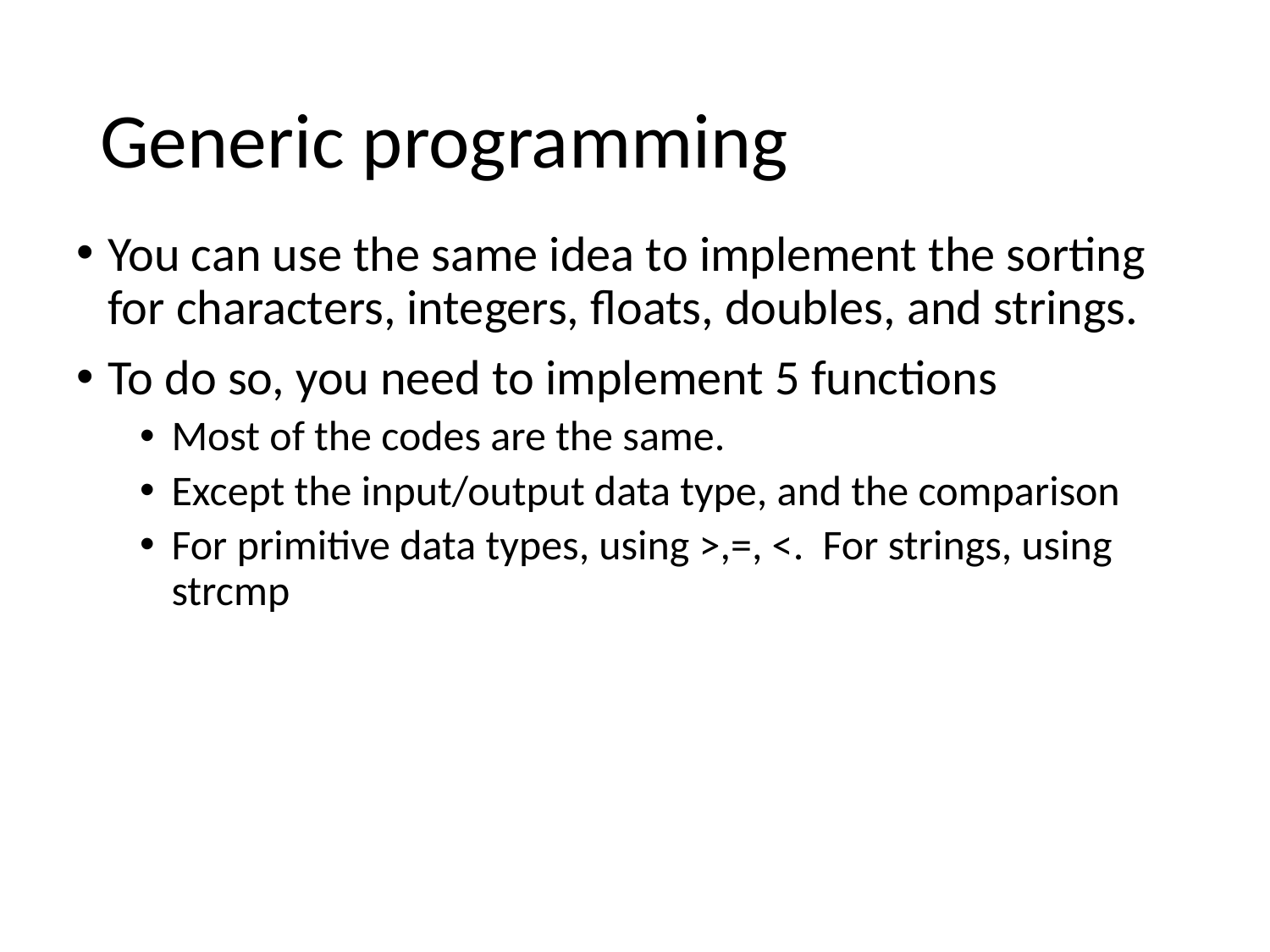

# Generic programming
You can use the same idea to implement the sorting for characters, integers, floats, doubles, and strings.
To do so, you need to implement 5 functions
Most of the codes are the same.
Except the input/output data type, and the comparison
For primitive data types, using >,=, <.  For strings, using strcmp